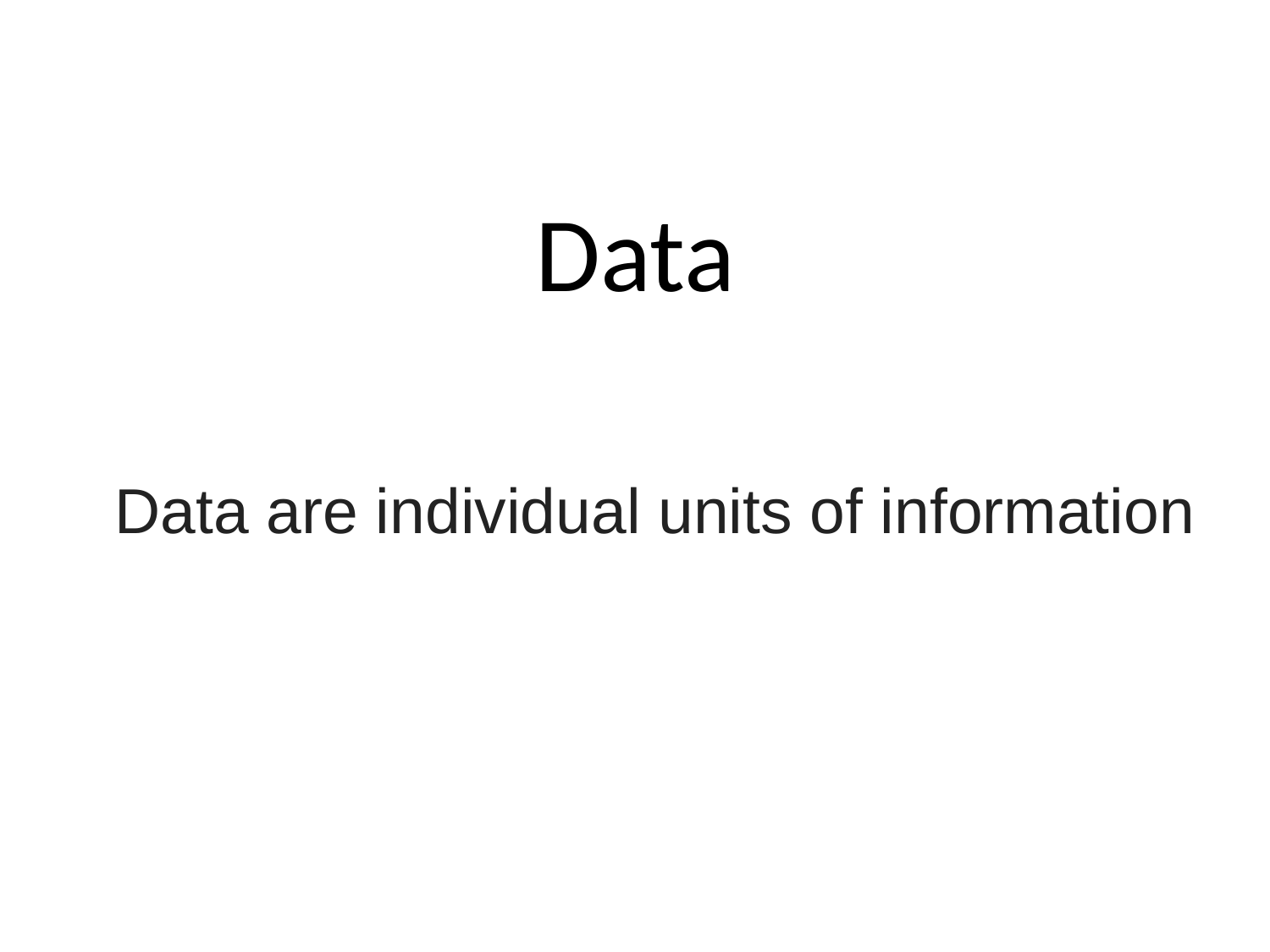

# Data
Data are individual units of information